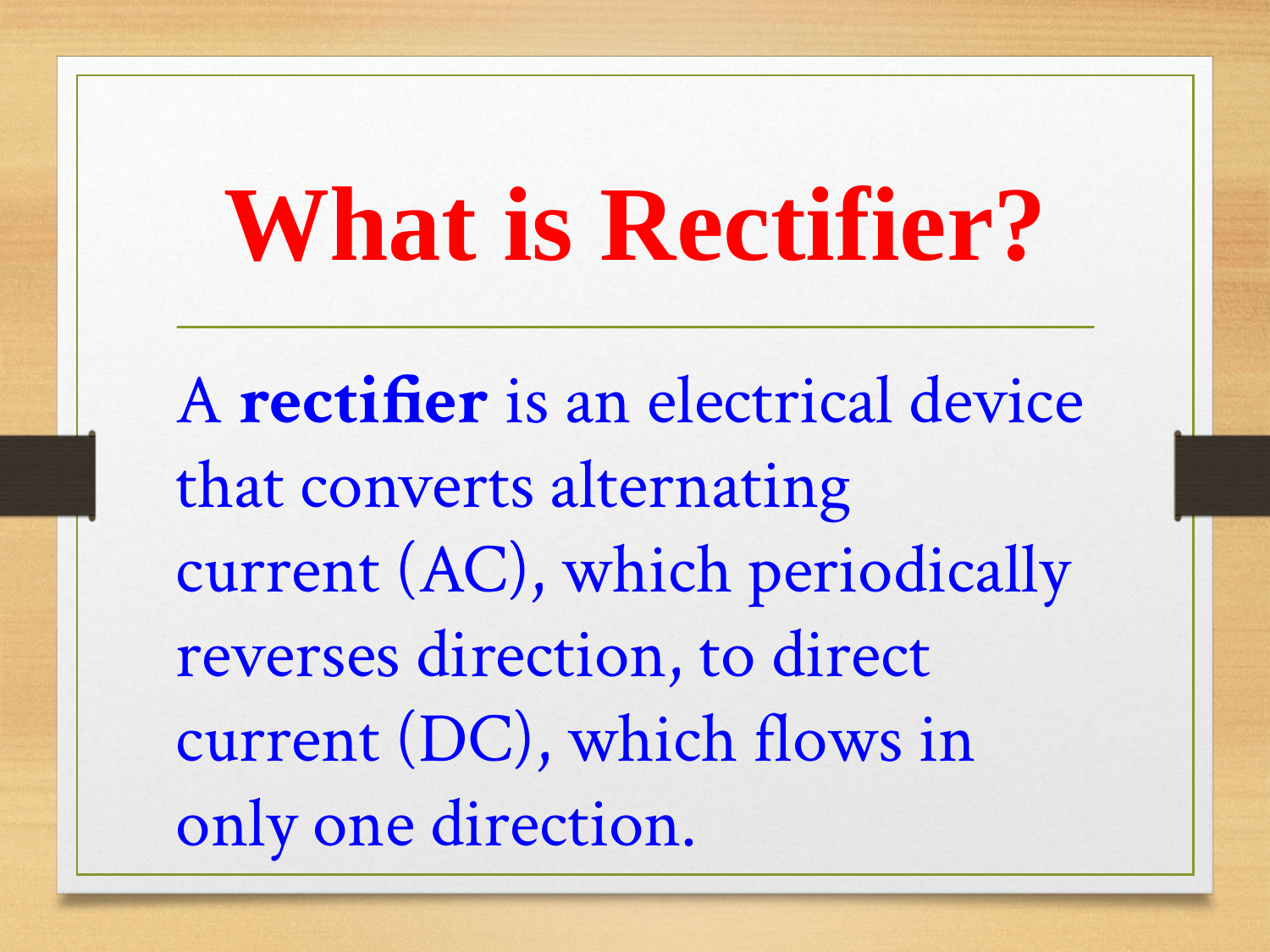

# What is Rectifier?
A rectifier is an electrical device that converts alternating current (AC), which periodically reverses direction, to direct current (DC), which flows in only one direction.